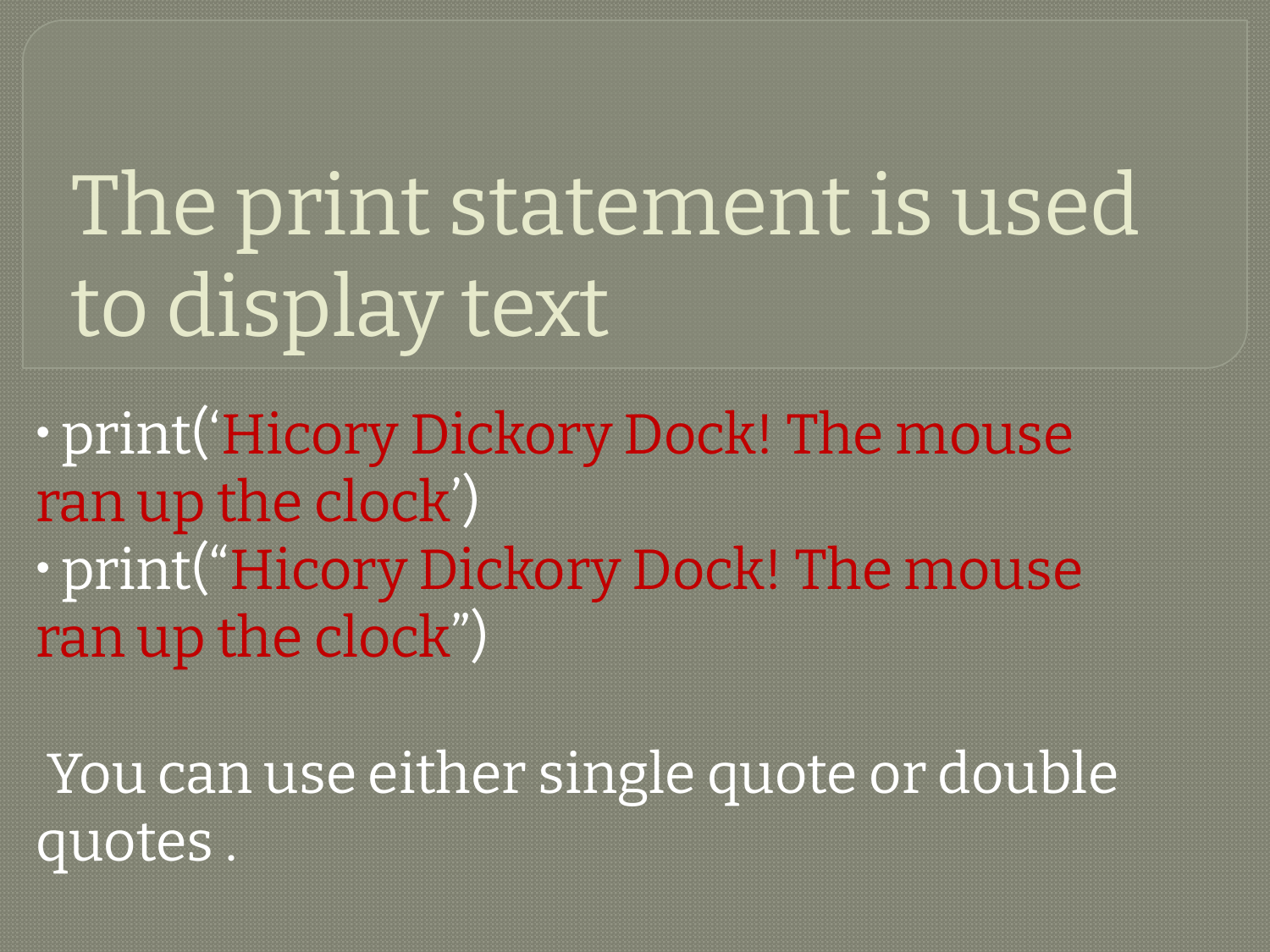

# The print statement is used to display text
 print(‘Hicory Dickory Dock! The mouse ran up the clock’)
 print(“Hicory Dickory Dock! The mouse ran up the clock”)

 You can use either single quote or double quotes .